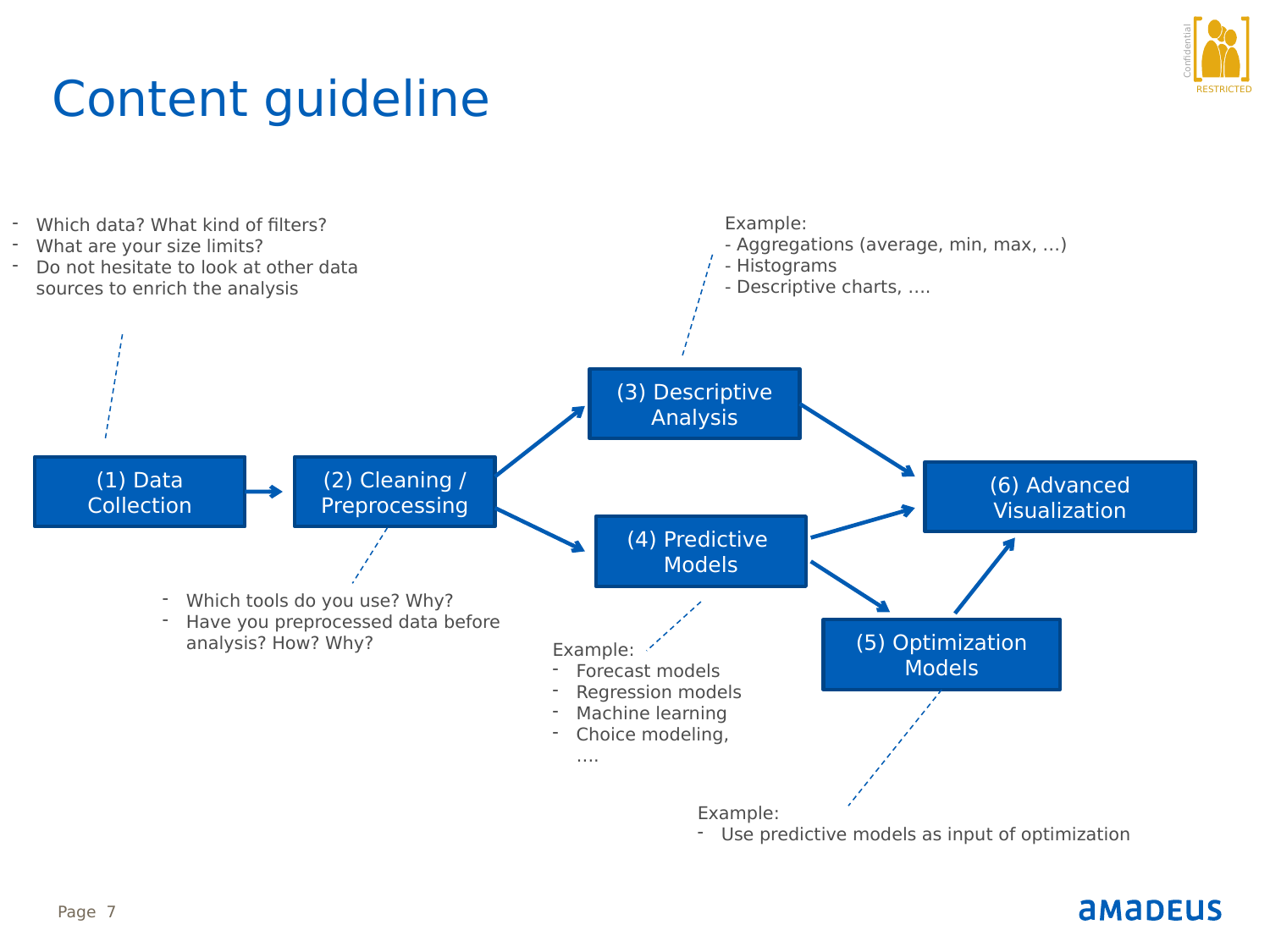

# Content guideline
Example:
- Aggregations (average, min, max, …)
- Histograms
- Descriptive charts, ….
Which data? What kind of filters?
What are your size limits?
Do not hesitate to look at other data sources to enrich the analysis
(3) Descriptive Analysis
(1) Data Collection
(2) Cleaning / Preprocessing
(6) Advanced Visualization
(4) Predictive
Models
Which tools do you use? Why?
Have you preprocessed data before analysis? How? Why?

(5) Optimization Models
Example:
Forecast models
Regression models
Machine learning
Choice modeling, ….
Example:
Use predictive models as input of optimization